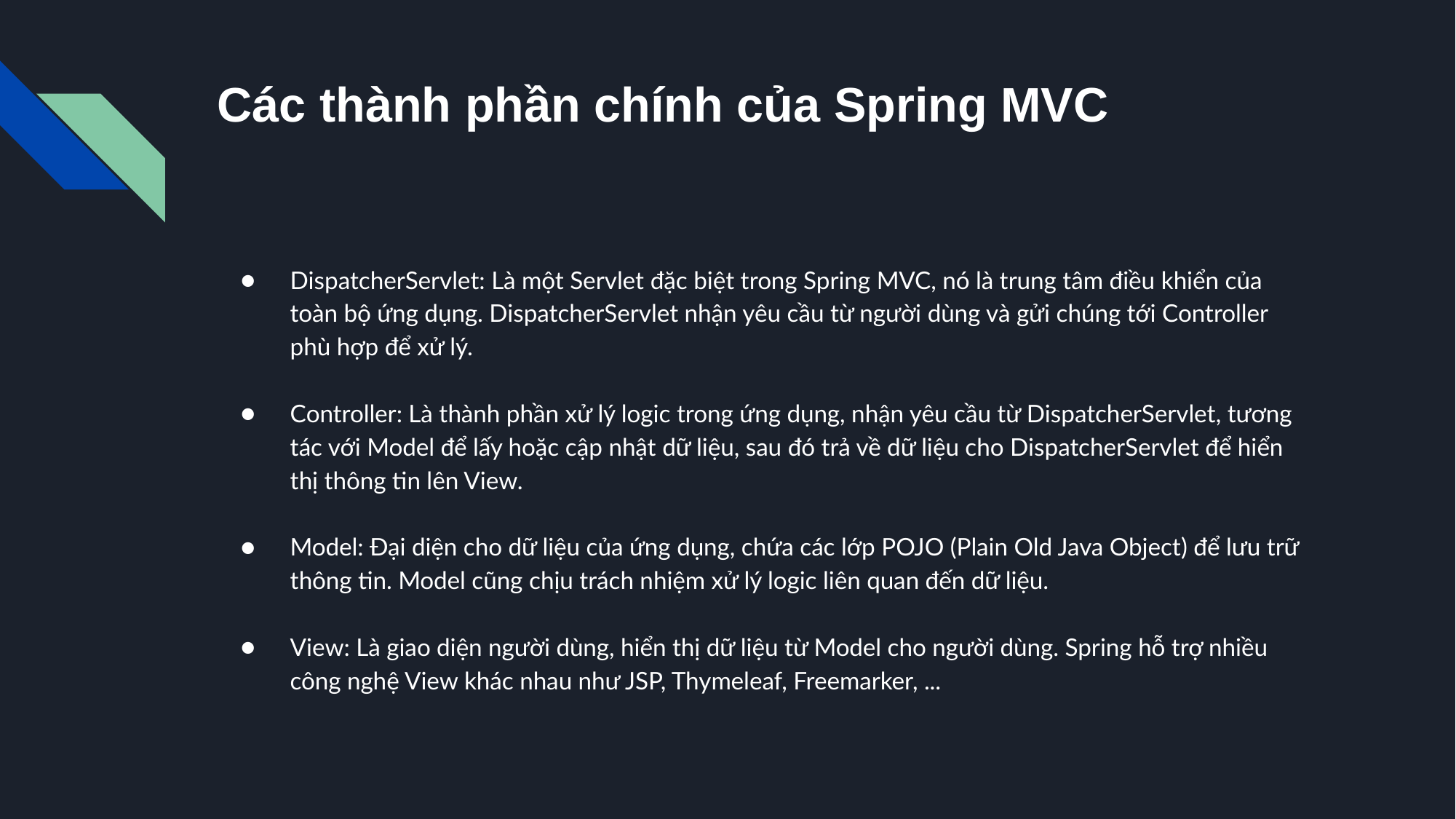

# Các thành phần chính của Spring MVC
DispatcherServlet: Là một Servlet đặc biệt trong Spring MVC, nó là trung tâm điều khiển của toàn bộ ứng dụng. DispatcherServlet nhận yêu cầu từ người dùng và gửi chúng tới Controller phù hợp để xử lý.

Controller: Là thành phần xử lý logic trong ứng dụng, nhận yêu cầu từ DispatcherServlet, tương tác với Model để lấy hoặc cập nhật dữ liệu, sau đó trả về dữ liệu cho DispatcherServlet để hiển thị thông tin lên View.

Model: Đại diện cho dữ liệu của ứng dụng, chứa các lớp POJO (Plain Old Java Object) để lưu trữ thông tin. Model cũng chịu trách nhiệm xử lý logic liên quan đến dữ liệu.

View: Là giao diện người dùng, hiển thị dữ liệu từ Model cho người dùng. Spring hỗ trợ nhiều công nghệ View khác nhau như JSP, Thymeleaf, Freemarker, ...